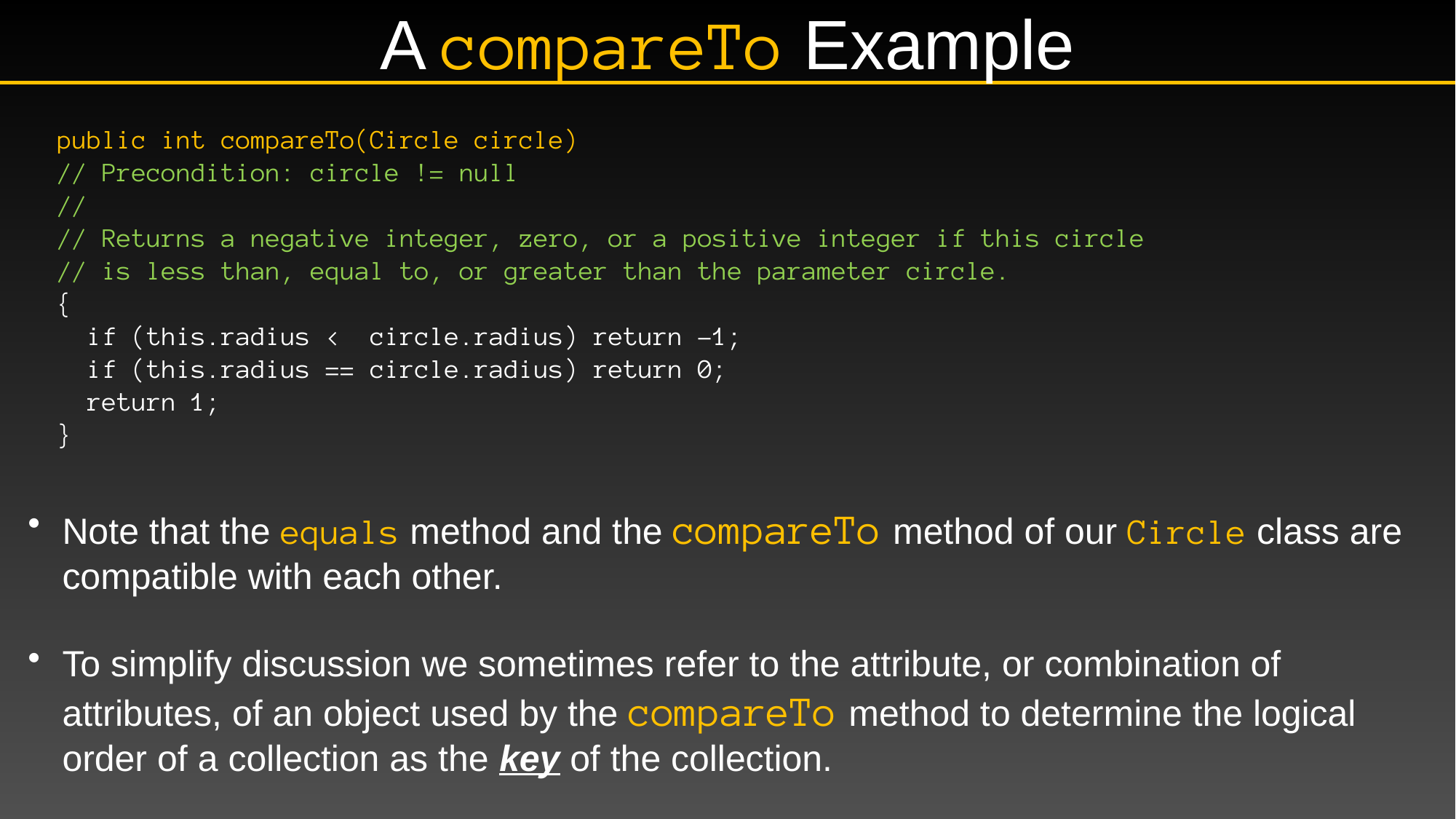

# A compareTo Example
  public int compareTo(Circle circle)
  // Precondition: circle != null
  //
  // Returns a negative integer, zero, or a positive integer if this circle
  // is less than, equal to, or greater than the parameter circle.
  {
    if (this.radius <  circle.radius) return -1;
    if (this.radius == circle.radius) return 0;
    return 1;
  }
Note that the equals method and the compareTo method of our Circle class are compatible with each other.

To simplify discussion we sometimes refer to the attribute, or combination of attributes, of an object used by the compareTo method to determine the logical order of a collection as the key of the collection.